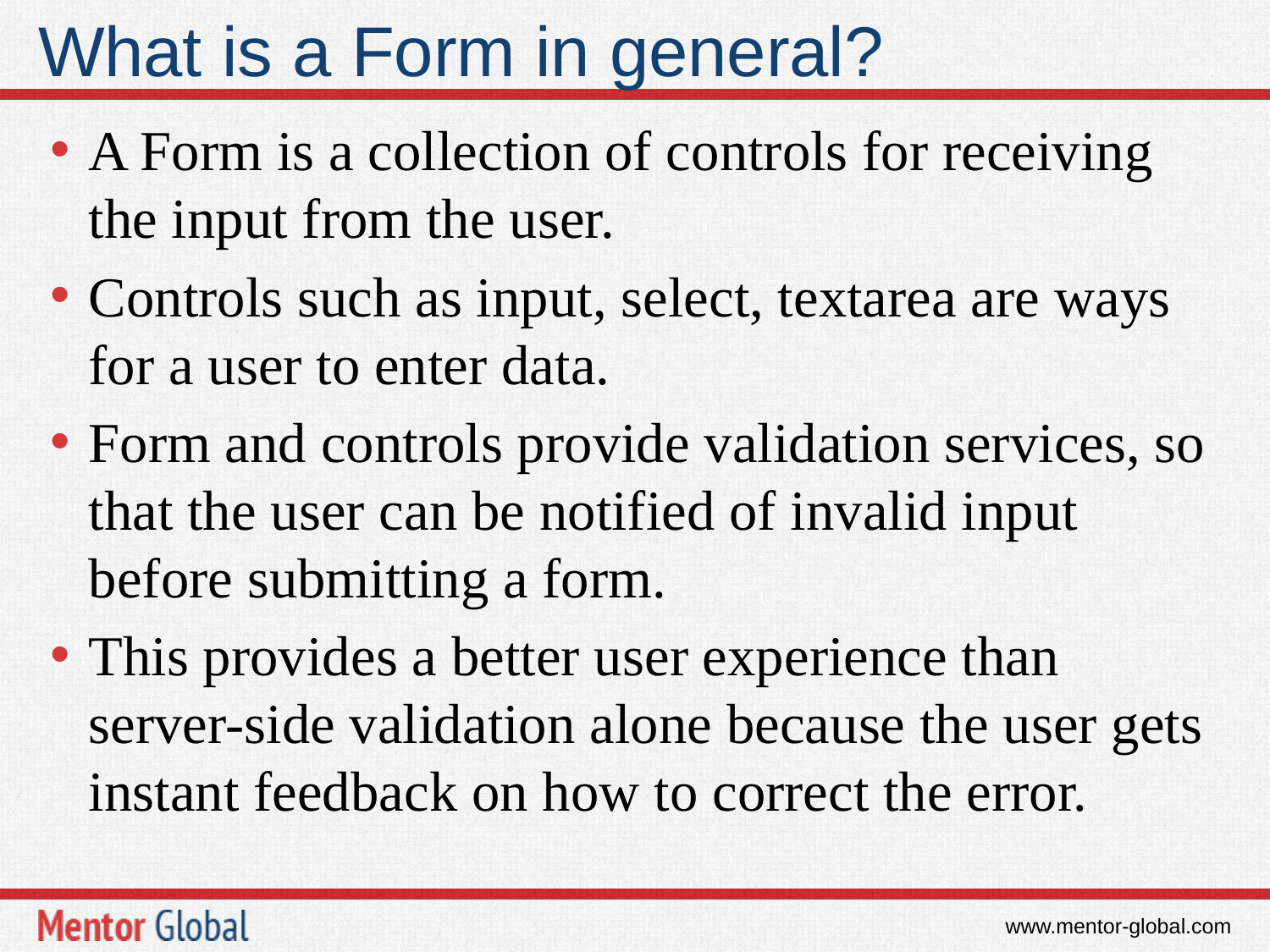

# What is a Form in general?
A Form is a collection of controls for receiving the input from the user.
Controls such as input, select, textarea are ways for a user to enter data.
Form and controls provide validation services, so that the user can be notified of invalid input before submitting a form.
This provides a better user experience than server-side validation alone because the user gets instant feedback on how to correct the error.